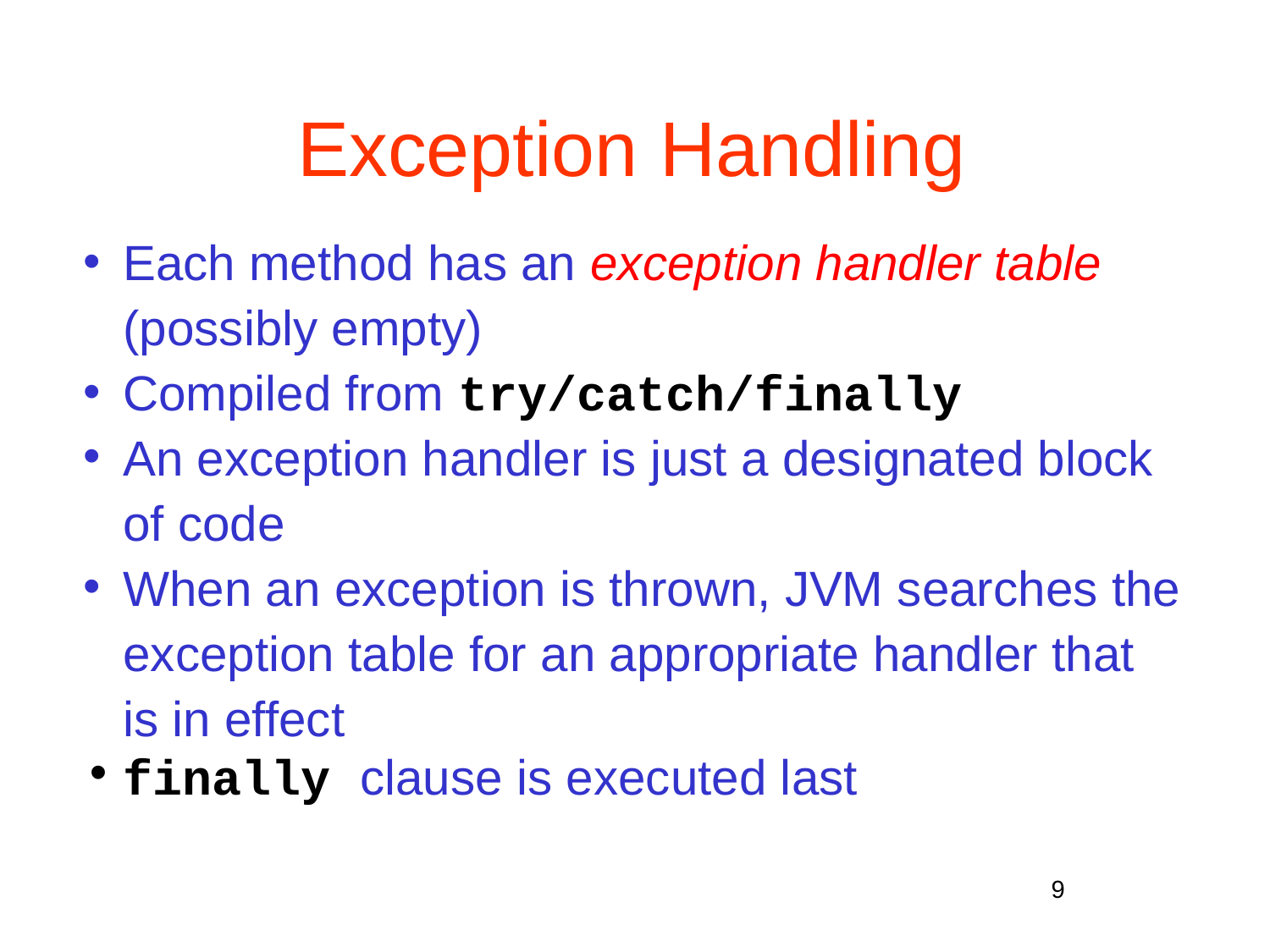

# Exception Handling
Each method has an exception handler table (possibly empty)
Compiled from try/catch/finally
An exception handler is just a designated block of code
When an exception is thrown, JVM searches the exception table for an appropriate handler that is in effect
finally clause is executed last
9